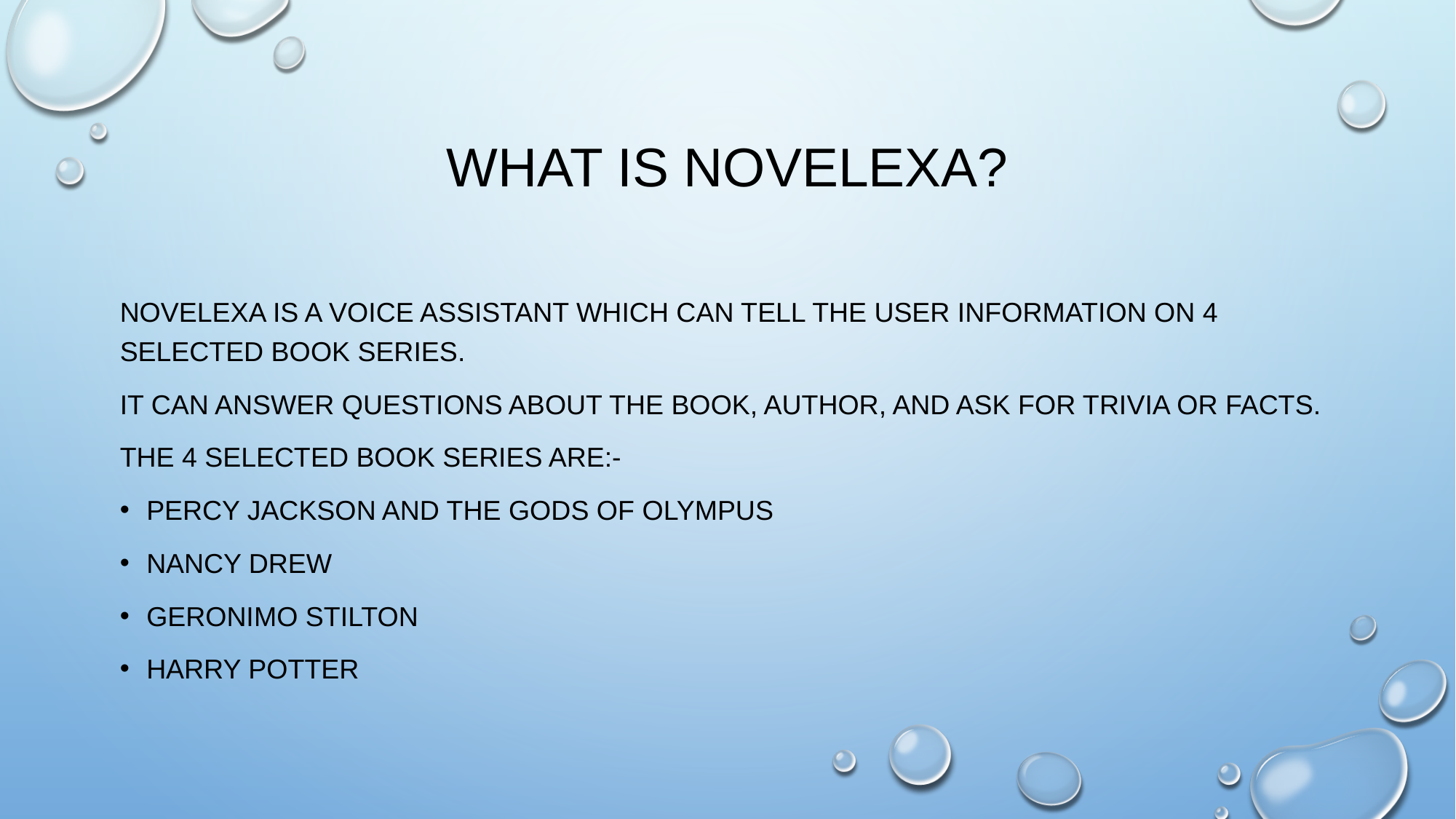

# What is novelexa?
Novelexa is a voice assistant which can tell the user information on 4 selected book series.
It can answer questions about the book, author, and ask for trivia or facts.
The 4 selected book series are:-
Percy Jackson and the gods of Olympus
Nancy drew
Geronimo stilton
Harry potter